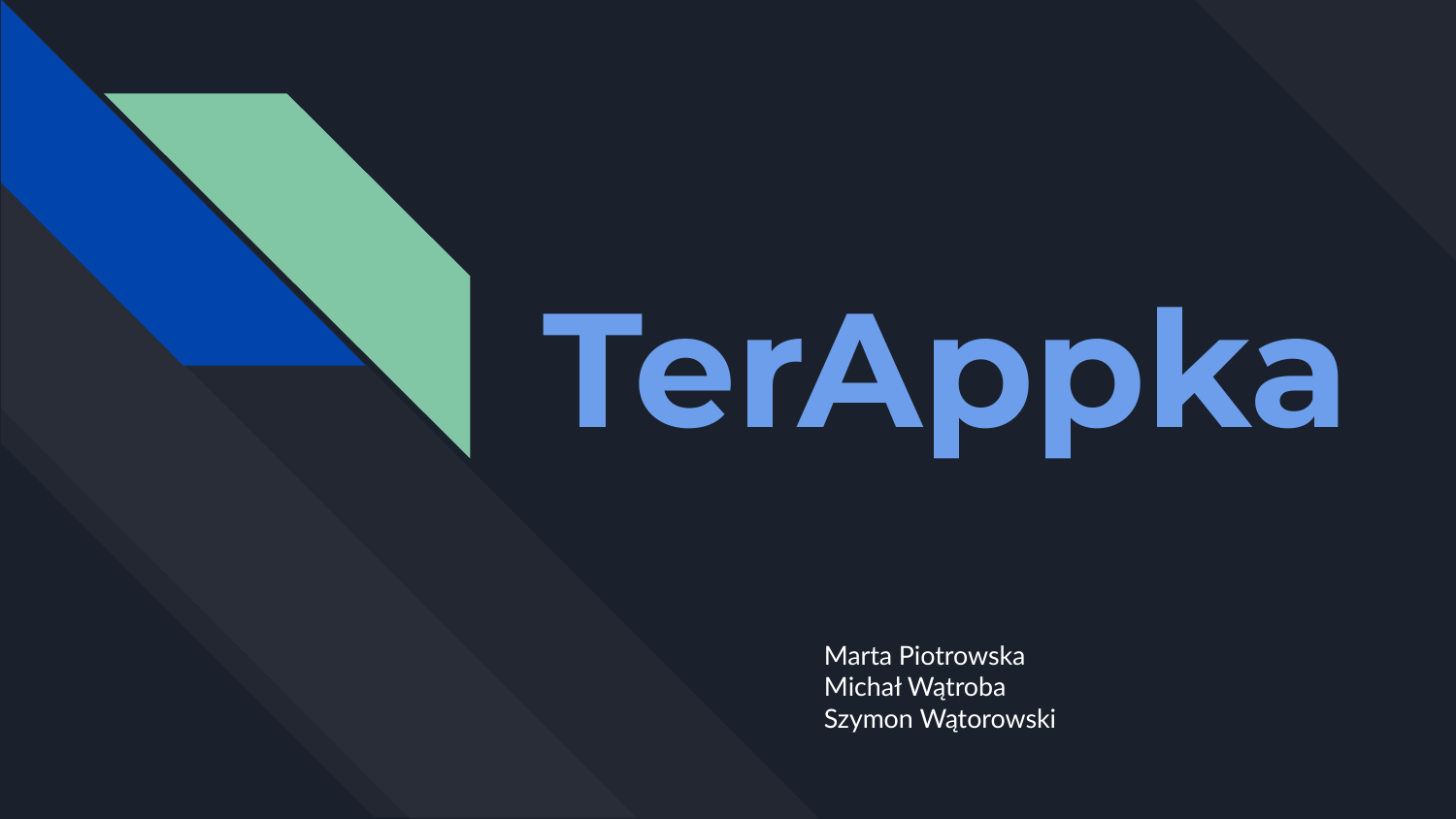

# TerAppka
Marta Piotrowska
Michał Wątroba
Szymon Wątorowski